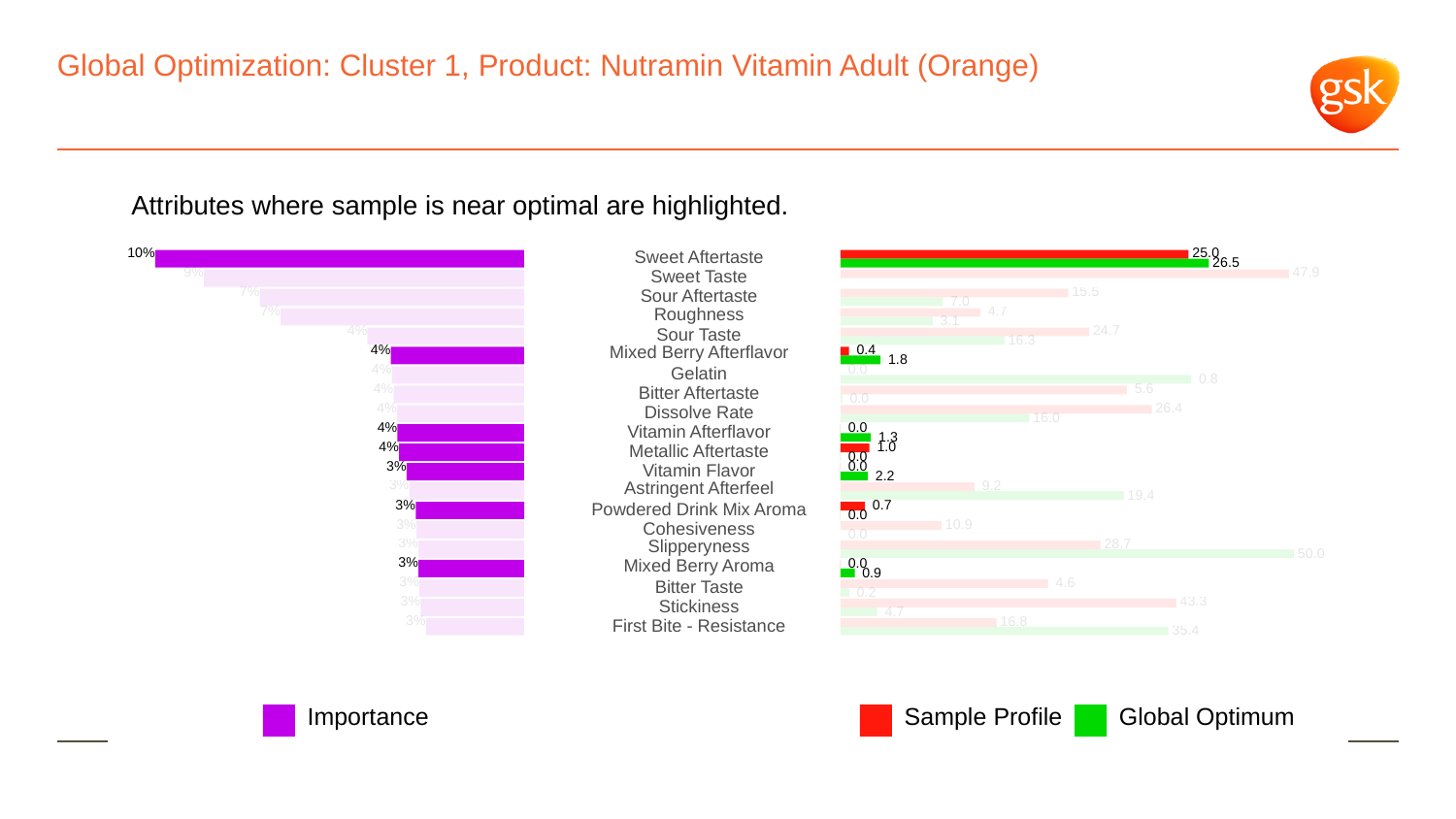

# Global Optimization: Cluster 1, Product: Nutramin Vitamin Adult (Orange)

Attributes where sample is near optimal are highlighted.

10%
 25.0

Sweet Aftertaste
 26.5

9%
 47.9

Sweet Taste
7%
 15.5

Sour Aftertaste
  7.0

7%
Roughness
  4.7

  3.1

4%
 24.7

Sour Taste
 16.3

4%
Mixed Berry Afterflavor
  0.4

  1.8

4%
  0.0

Gelatin
  0.8

4%
  5.6

Bitter Aftertaste
  0.0

4%
 26.4

Dissolve Rate
 16.0

4%
  0.0

Vitamin Afterflavor
  1.3

4%
  1.0

Metallic Aftertaste
  0.0

3%
  0.0

Vitamin Flavor
  2.2

3%
Astringent Afterfeel
  9.2

 19.4

3%
  0.7

Powdered Drink Mix Aroma
  0.0

3%
 10.9

Cohesiveness
  0.0

3%
Slipperyness
 28.7

 50.0

3%
Mixed Berry Aroma
  0.0

  0.9

3%
  4.6

Bitter Taste
  0.2

3%
 43.3

Stickiness
  4.7

3%
 16.8

First Bite - Resistance
 35.4

Global Optimum
Sample Profile
Importance